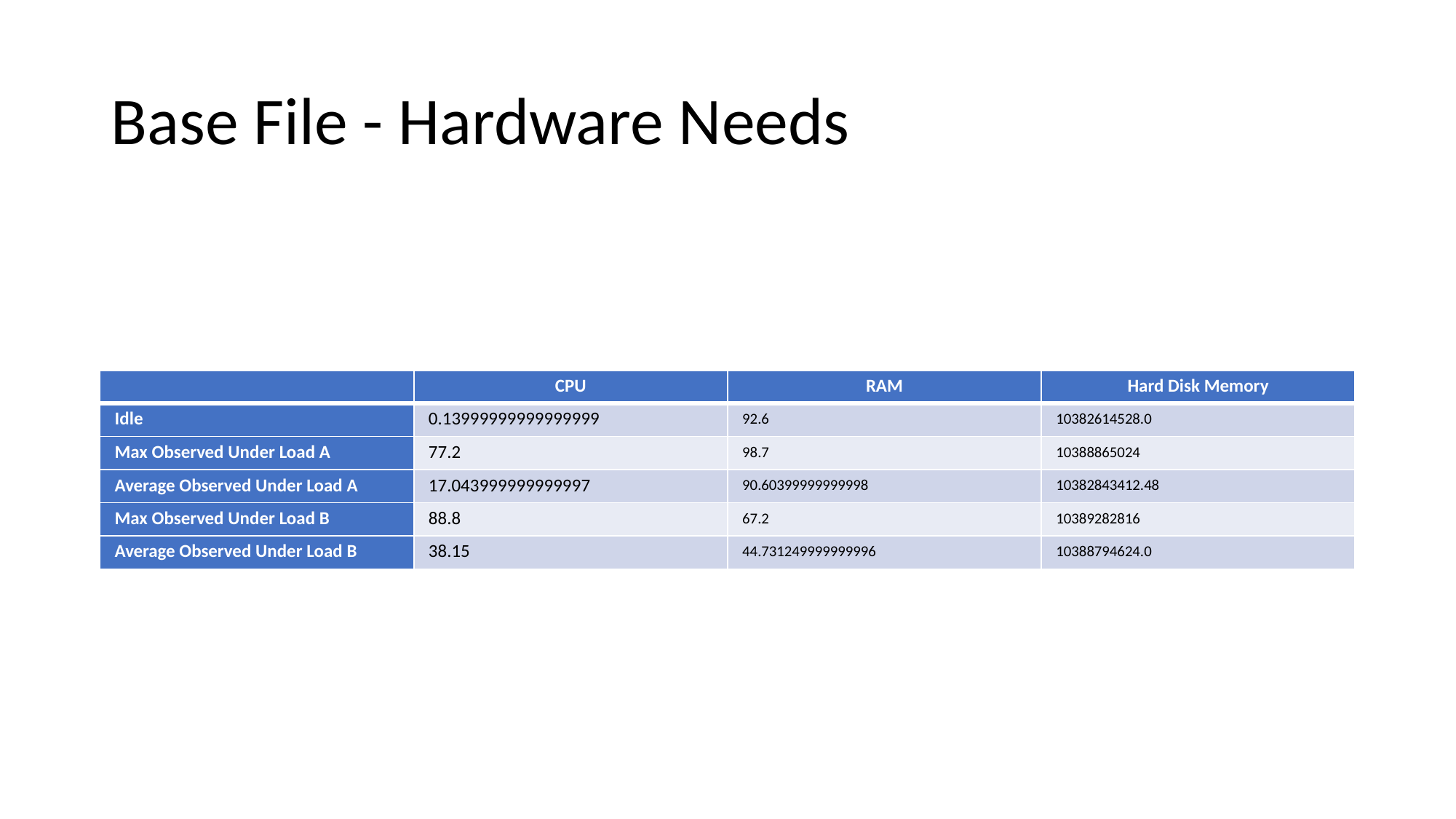

# Base File - Hardware Needs
|  | CPU | RAM | Hard Disk Memory |
| --- | --- | --- | --- |
| Idle | 0.13999999999999999 | 92.6 | 10382614528.0 |
| Max Observed Under Load A | 77.2 | 98.7 | 10388865024 |
| Average Observed Under Load A | 17.043999999999997 | 90.60399999999998 | 10382843412.48 |
| Max Observed Under Load B | 88.8 | 67.2 | 10389282816 |
| Average Observed Under Load B | 38.15 | 44.731249999999996 | 10388794624.0 |